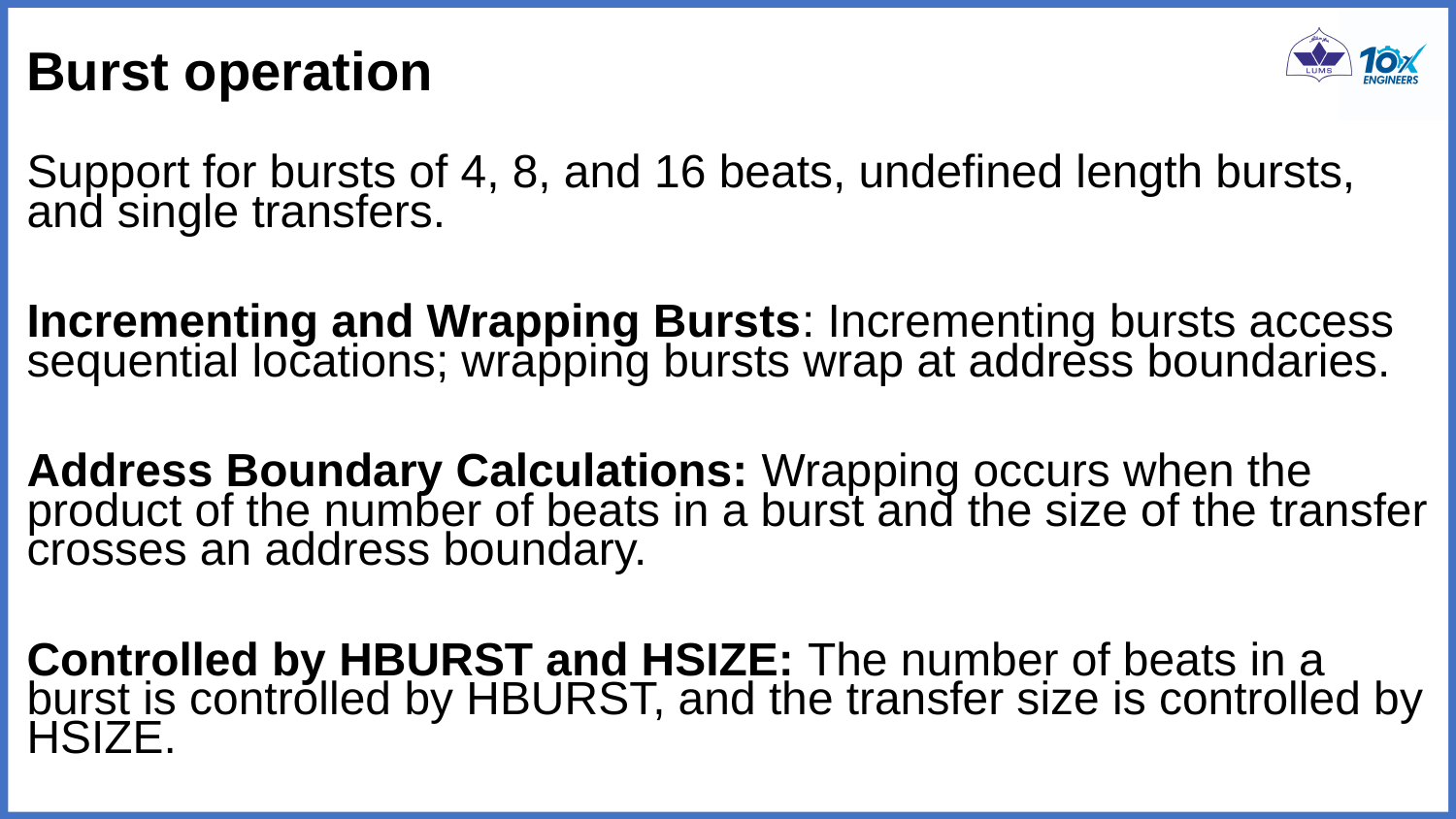

# Burst operation
Support for bursts of 4, 8, and 16 beats, undefined length bursts, and single transfers.

Incrementing and Wrapping Bursts: Incrementing bursts access sequential locations; wrapping bursts wrap at address boundaries.

Address Boundary Calculations: Wrapping occurs when the product of the number of beats in a burst and the size of the transfer crosses an address boundary.

Controlled by HBURST and HSIZE: The number of beats in a burst is controlled by HBURST, and the transfer size is controlled by HSIZE.